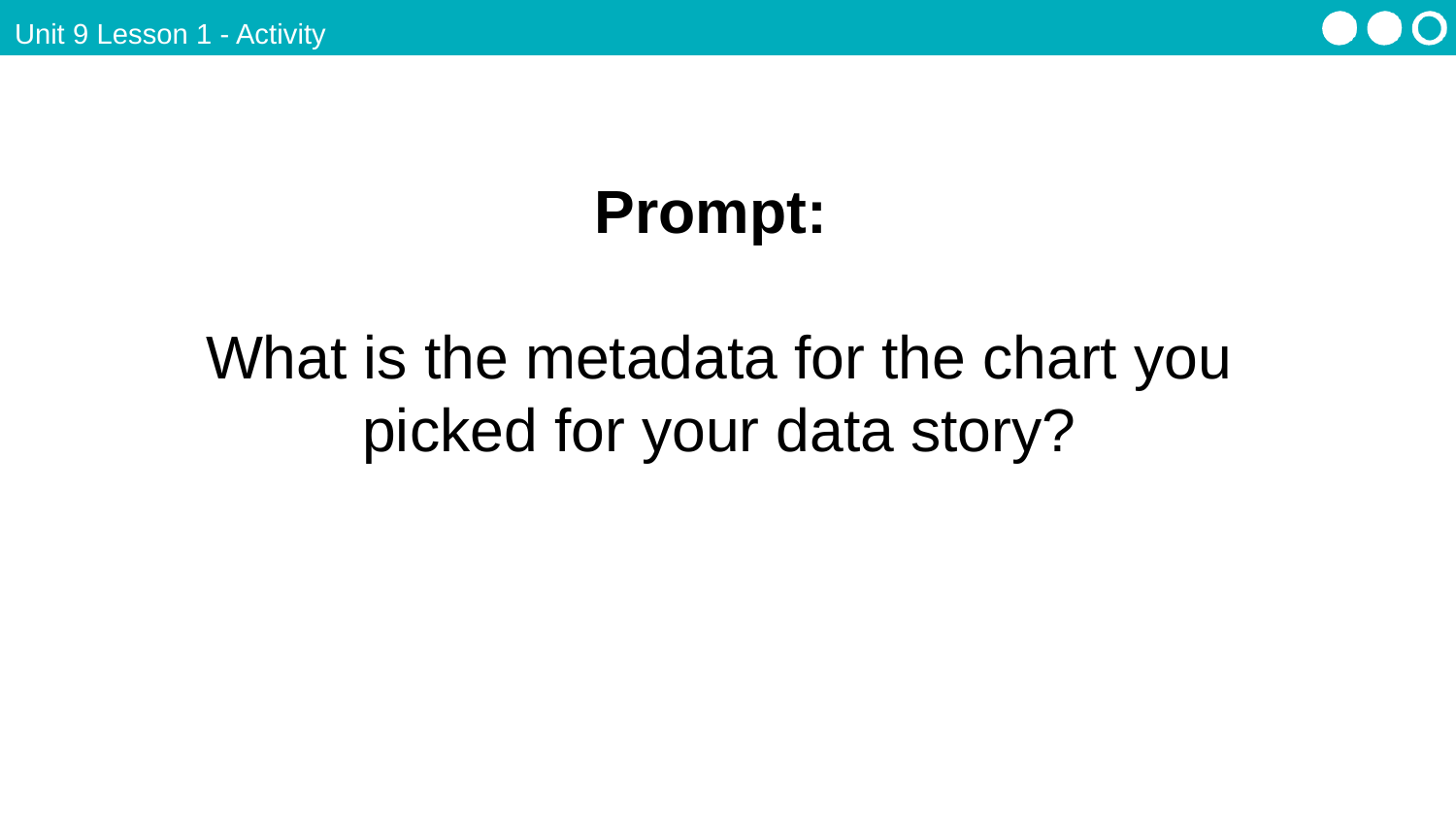

Unit 9 Lesson 1 - Activity

Prompt:

What is the metadata for the chart you picked for your data story?